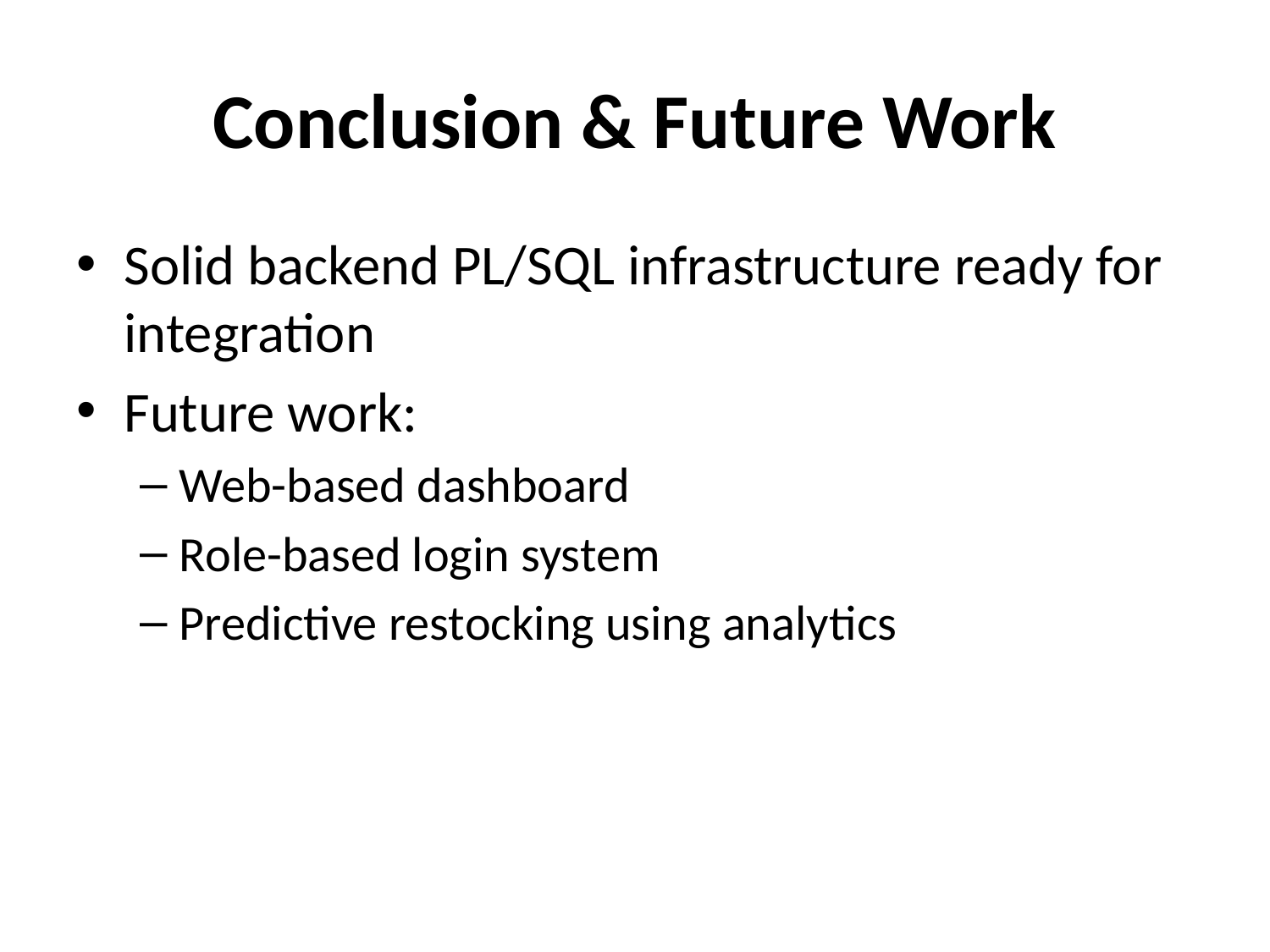

# Conclusion & Future Work
Solid backend PL/SQL infrastructure ready for integration
Future work:
Web-based dashboard
Role-based login system
Predictive restocking using analytics